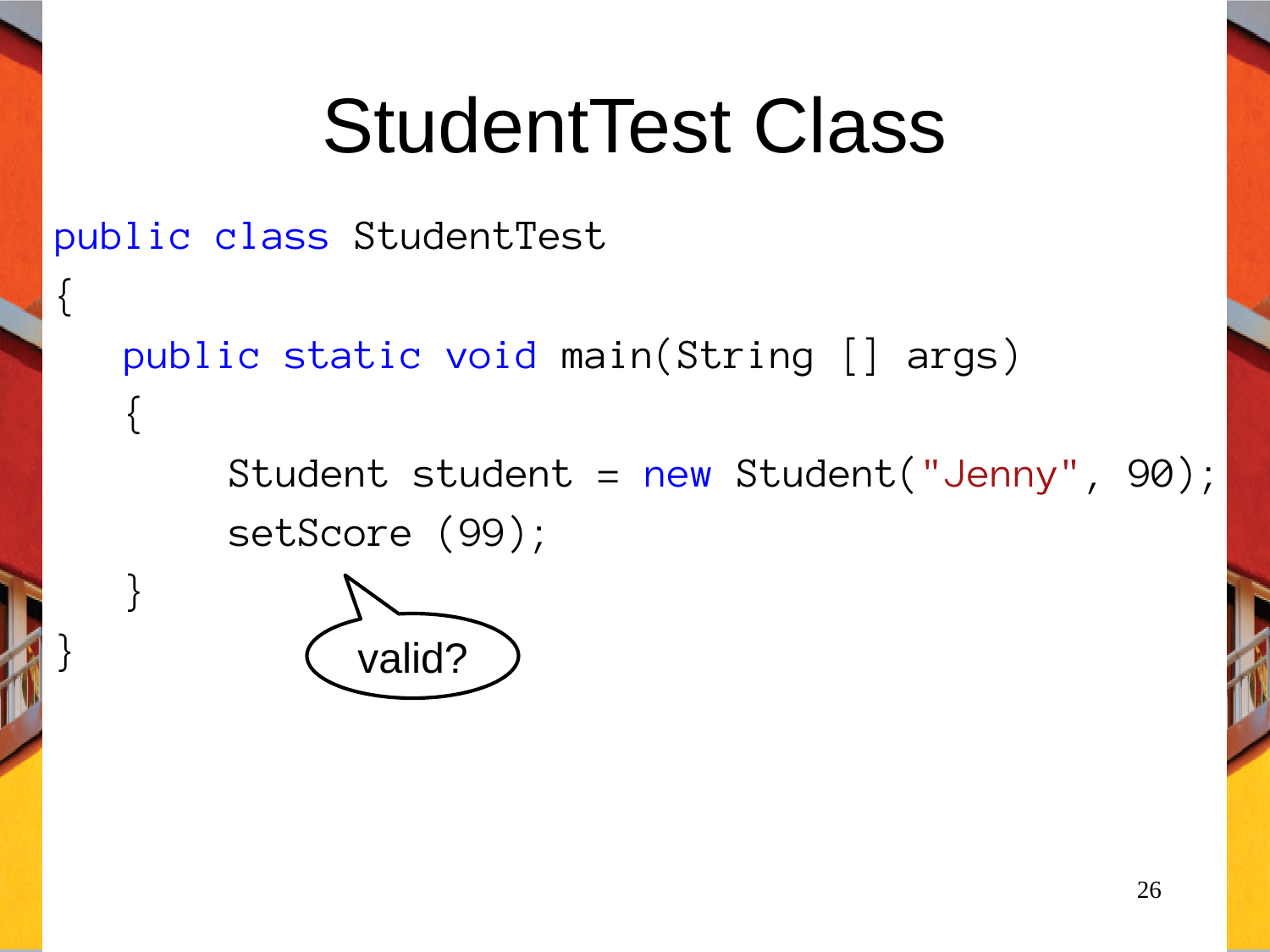

# StudentTest Class
public class StudentTest
{
   public static void main(String [] args)
   {
		Student student = new Student("Jenny", 90);
		setScore (99);
   }
}
valid?
26